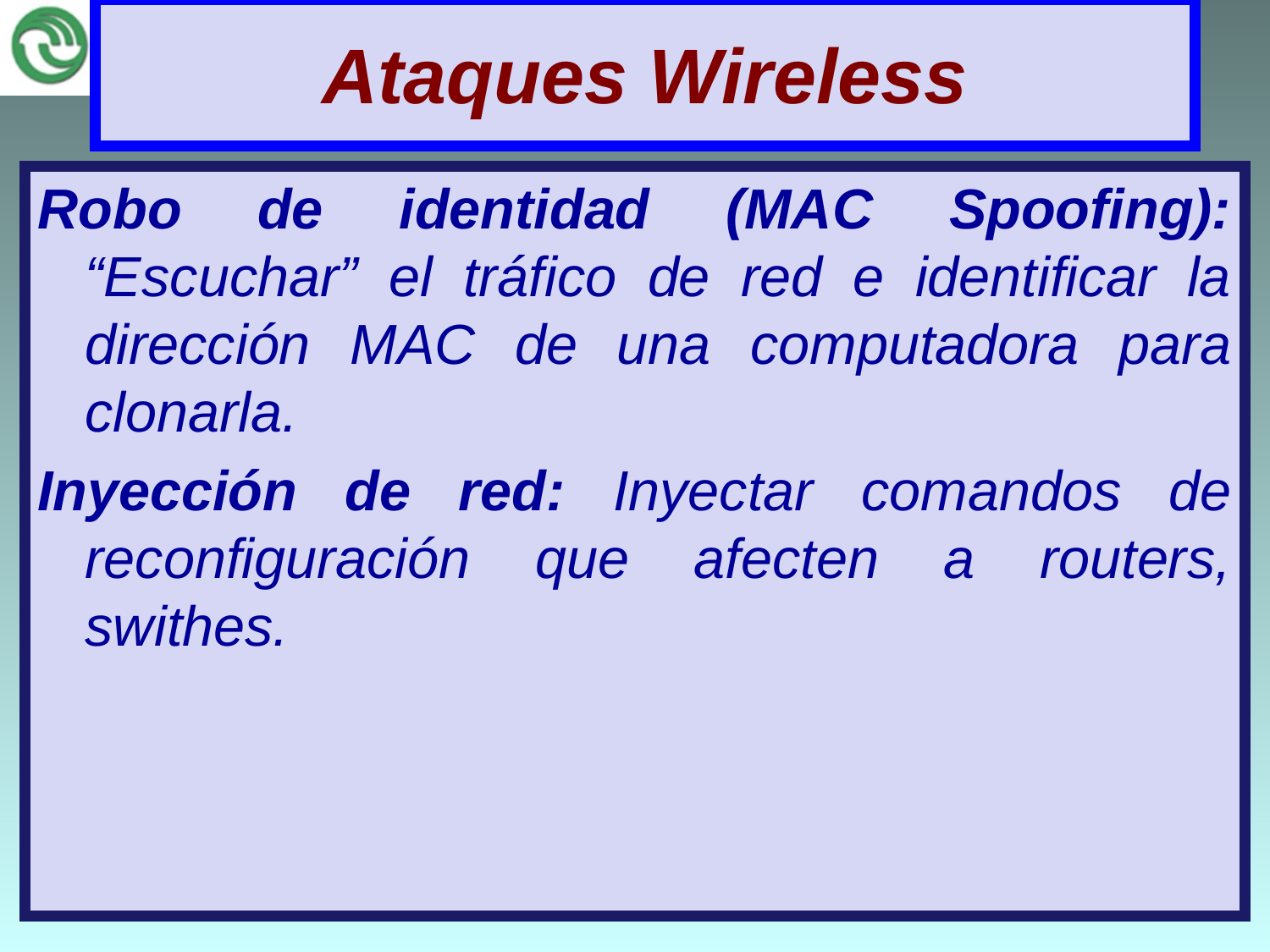

# Ataques Wireless
Robo de identidad (MAC Spoofing): “Escuchar” el tráfico de red e identificar la dirección MAC de una computadora para clonarla.
Inyección de red: Inyectar comandos de reconfiguración que afecten a routers, swithes.
18/05/2022
31